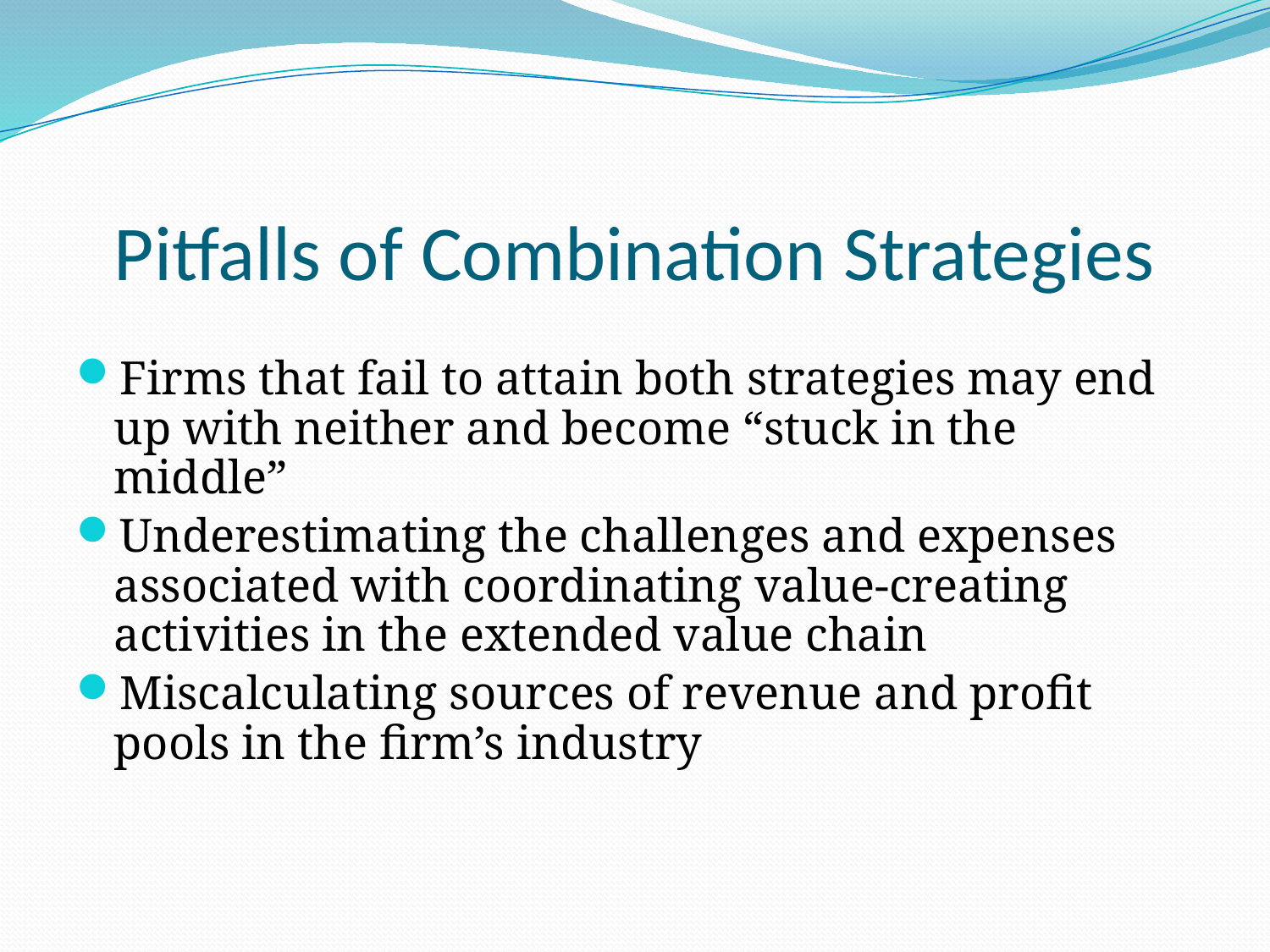

# Pitfalls of Combination Strategies
Firms that fail to attain both strategies may end up with neither and become “stuck in the middle”
Underestimating the challenges and expenses associated with coordinating value-creating activities in the extended value chain
Miscalculating sources of revenue and profit pools in the firm’s industry